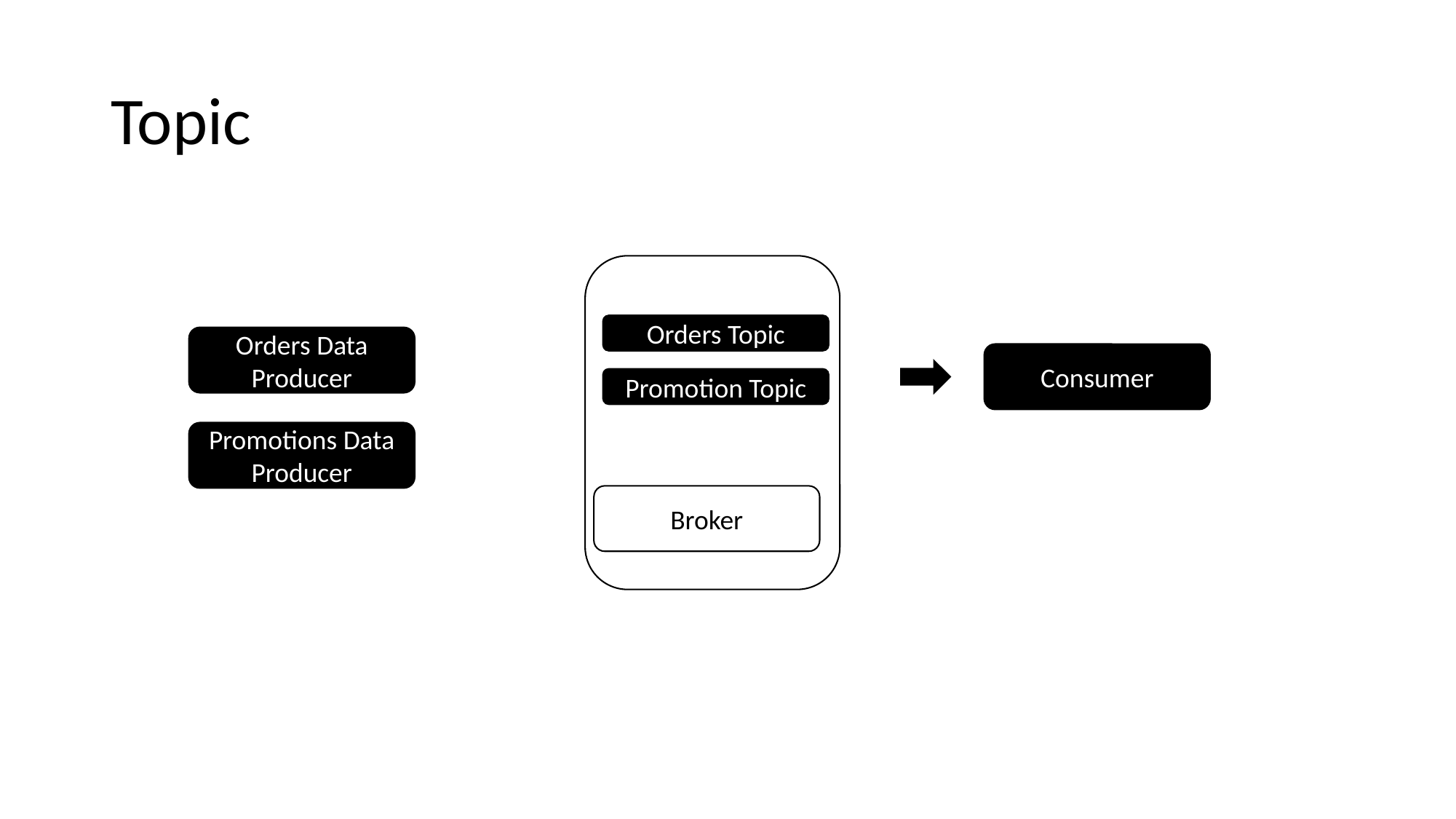

# Topic

Orders Topic
Orders Data Producer
Consumer

Promotion Topic
Promotions Data
Producer
Broker